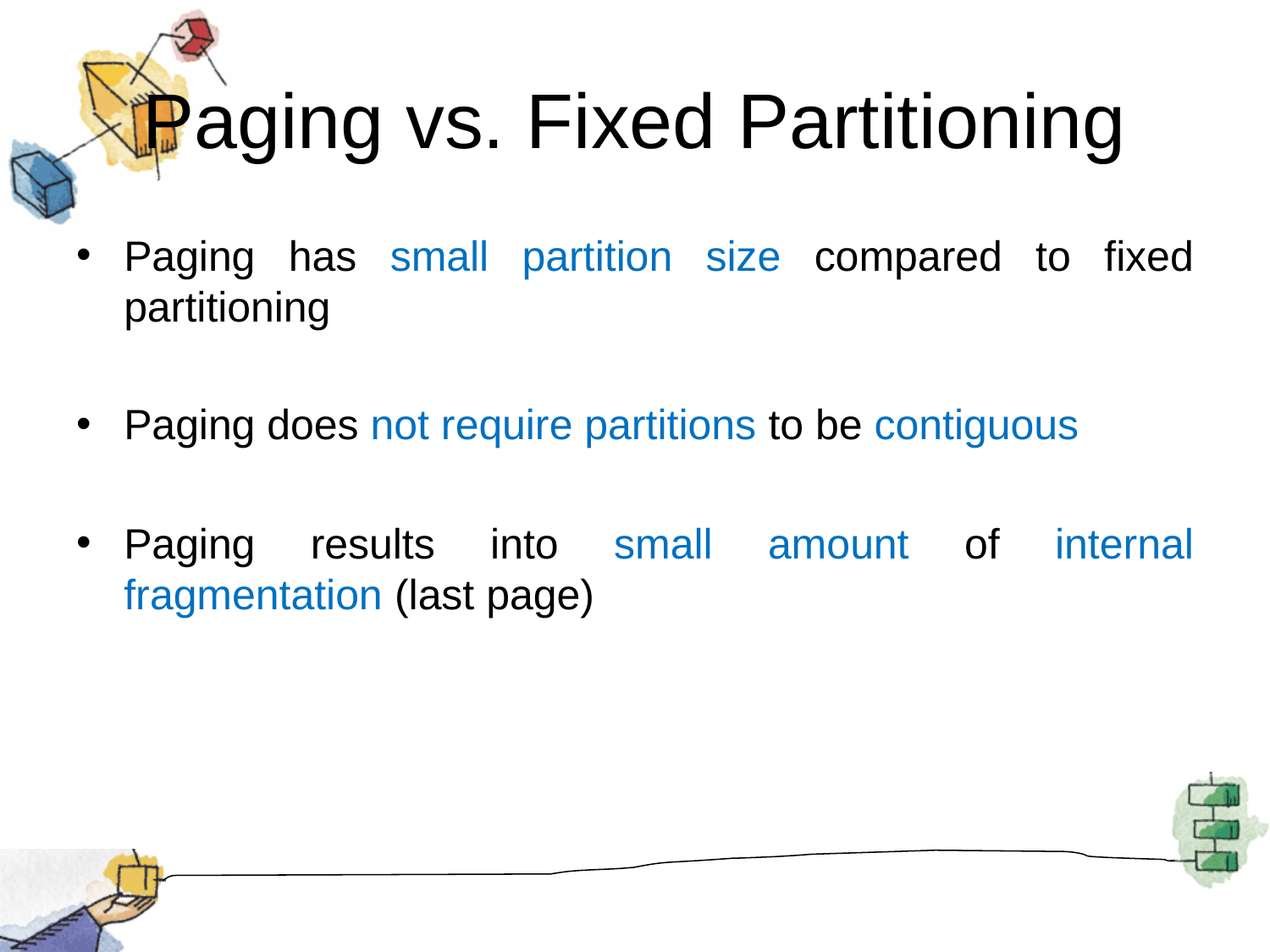

# Paging vs. Fixed Partitioning
Paging has small partition size compared to fixed partitioning

Paging does not require partitions to be contiguous

Paging results into small amount of internal fragmentation (last page)